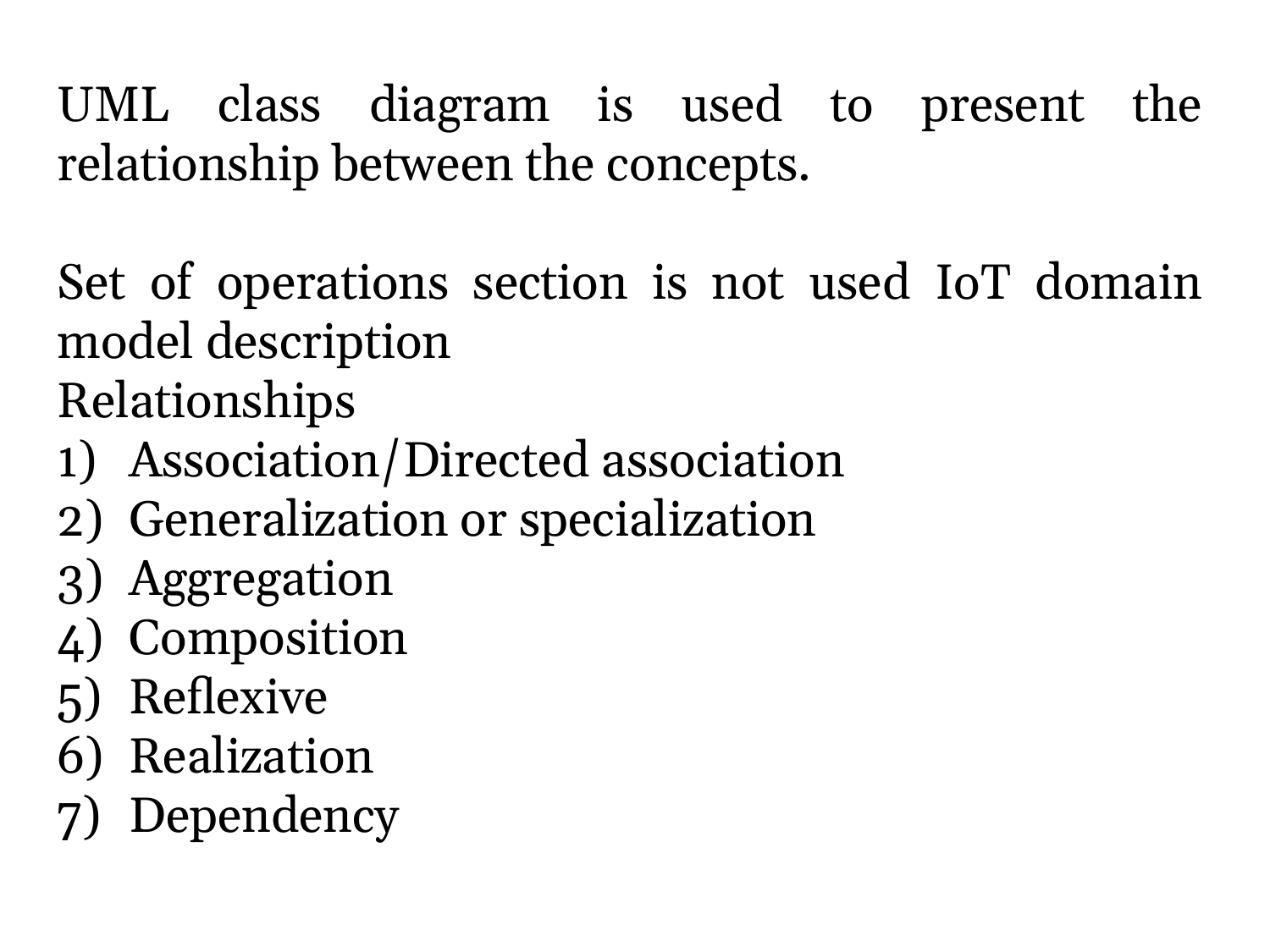

UML class diagram is used to present the relationship between the concepts.

Set of operations section is not used IoT domain model description
Relationships
Association/Directed association
Generalization or specialization
Aggregation
Composition
Reflexive
Realization
Dependency